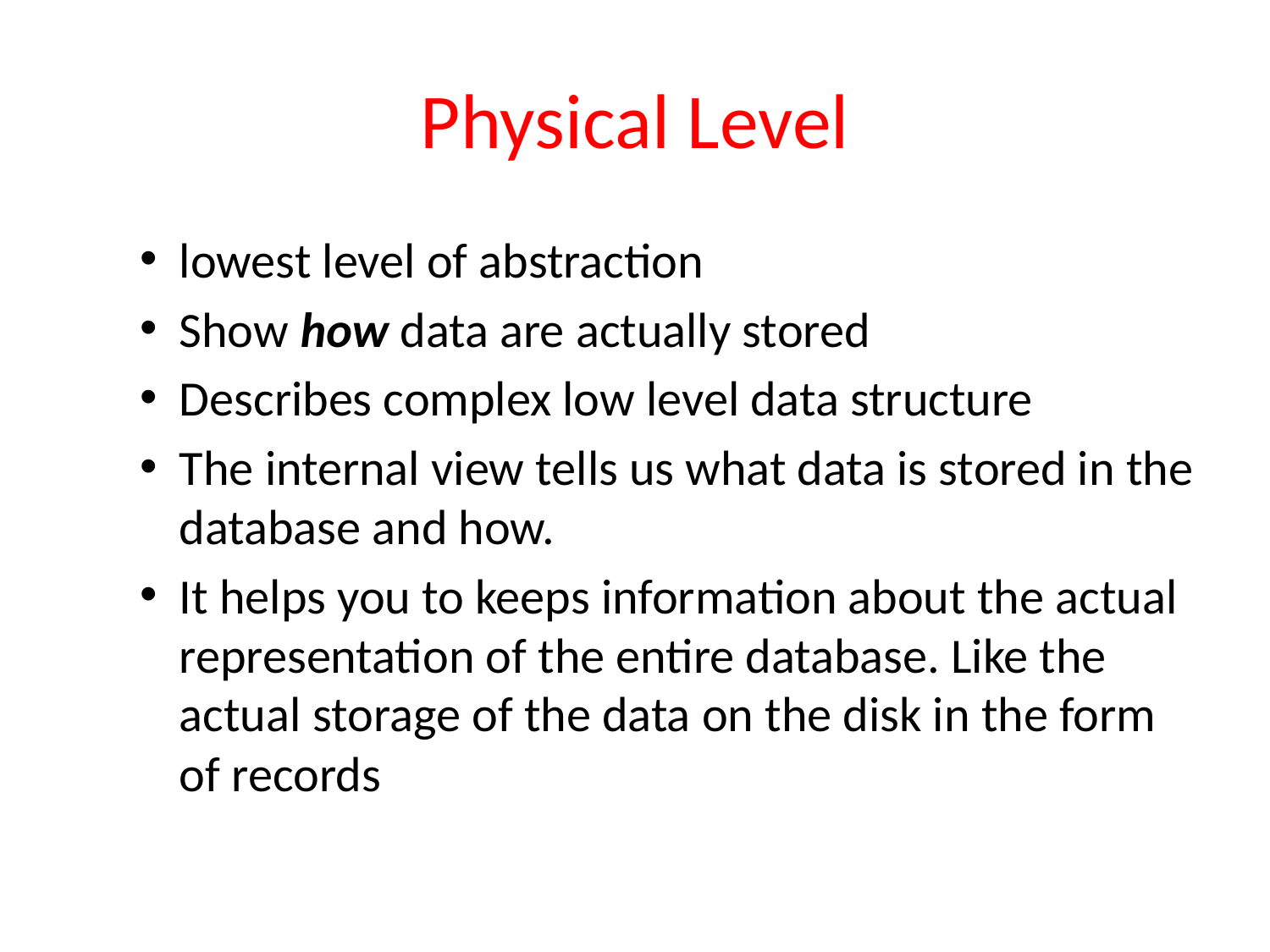

# Physical Level
lowest level of abstraction
Show how data are actually stored
Describes complex low level data structure
The internal view tells us what data is stored in the database and how.
It helps you to keeps information about the actual representation of the entire database. Like the actual storage of the data on the disk in the form of records